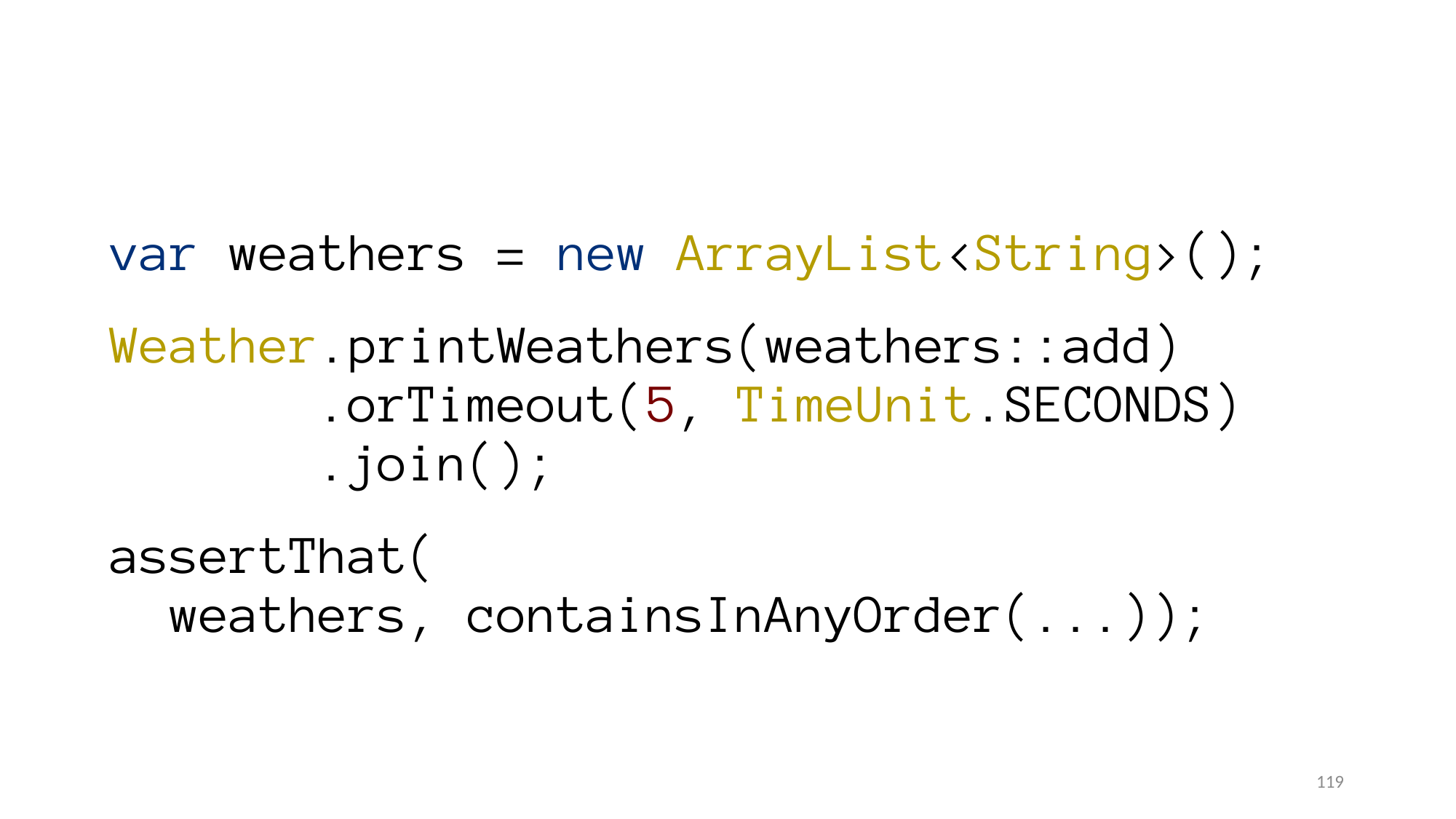

var weathers = new ArrayList<String>();
Weather.printWeathers(weathers::add)
       .orTimeout(5, TimeUnit.SECONDS)
       .join();
assertThat(
  weathers, containsInAnyOrder(...));
119